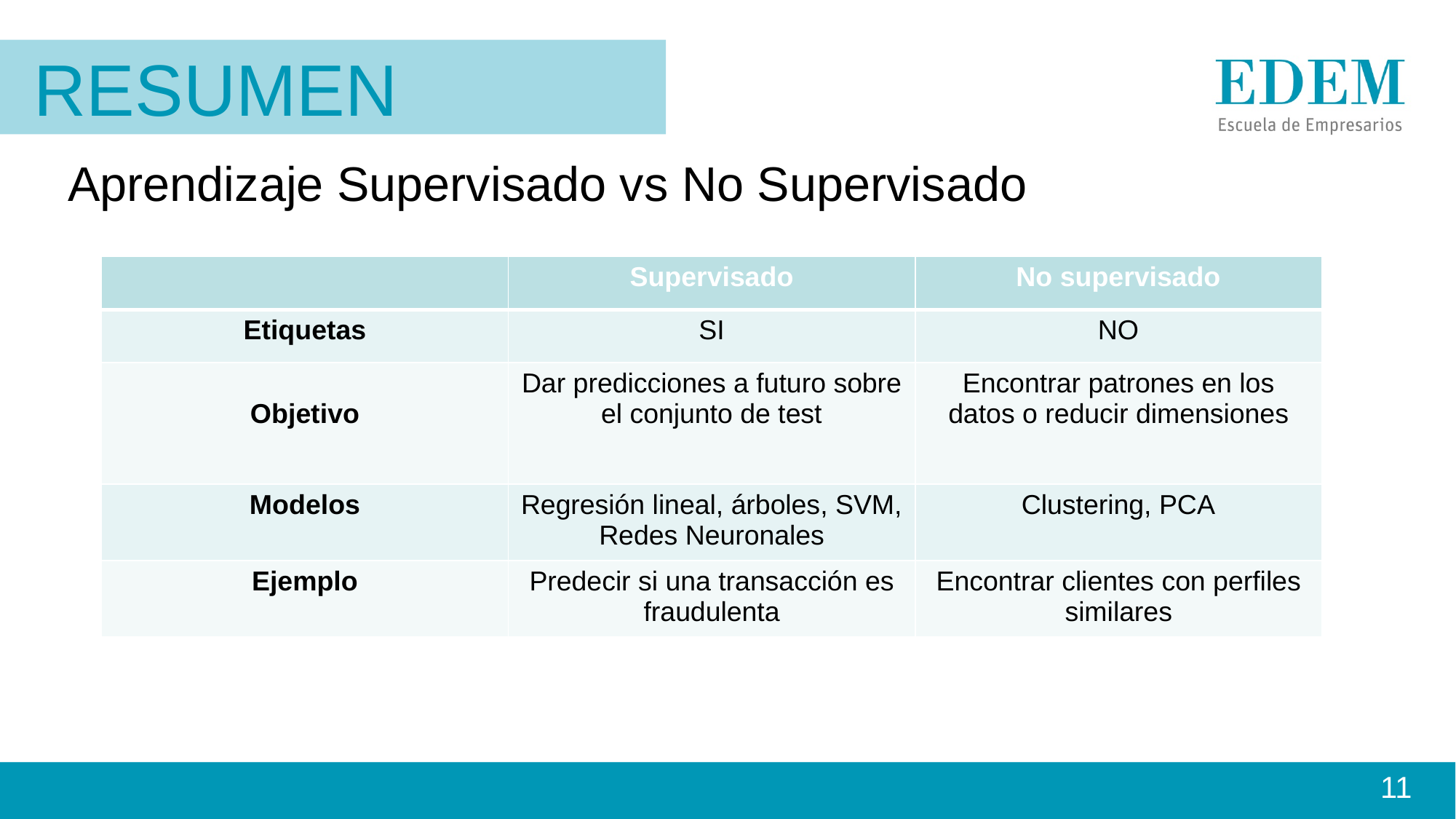

RESUMEN
Aprendizaje Supervisado vs No Supervisado
|  | Supervisado | No supervisado |
| --- | --- | --- |
| Etiquetas | SI | NO |
| Objetivo | Dar predicciones a futuro sobre el conjunto de test | Encontrar patrones en los datos o reducir dimensiones |
| Modelos | Regresión lineal, árboles, SVM, Redes Neuronales | Clustering, PCA |
| Ejemplo | Predecir si una transacción es fraudulenta | Encontrar clientes con perfiles similares |